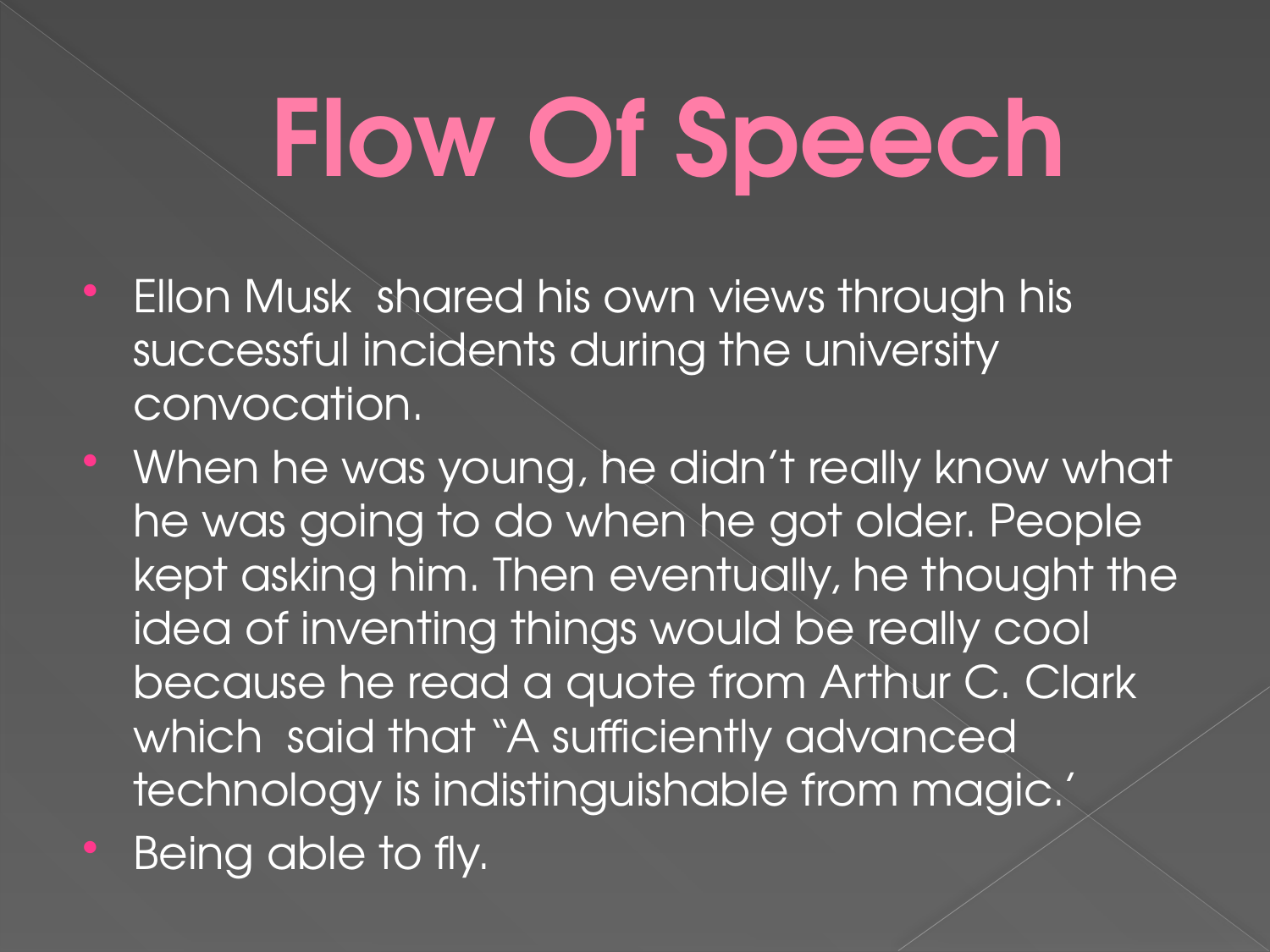

# Flow Of Speech
Ellon Musk  shared his own views through his successful incidents during the university convocation.
When he was young, he didn’t really know what he was going to do when he got older. People kept asking him. Then eventually, he thought the idea of inventing things would be really cool because he read a quote from Arthur C. Clark which  said that “A sufficiently advanced technology is indistinguishable from magic.’
Being able to fly.